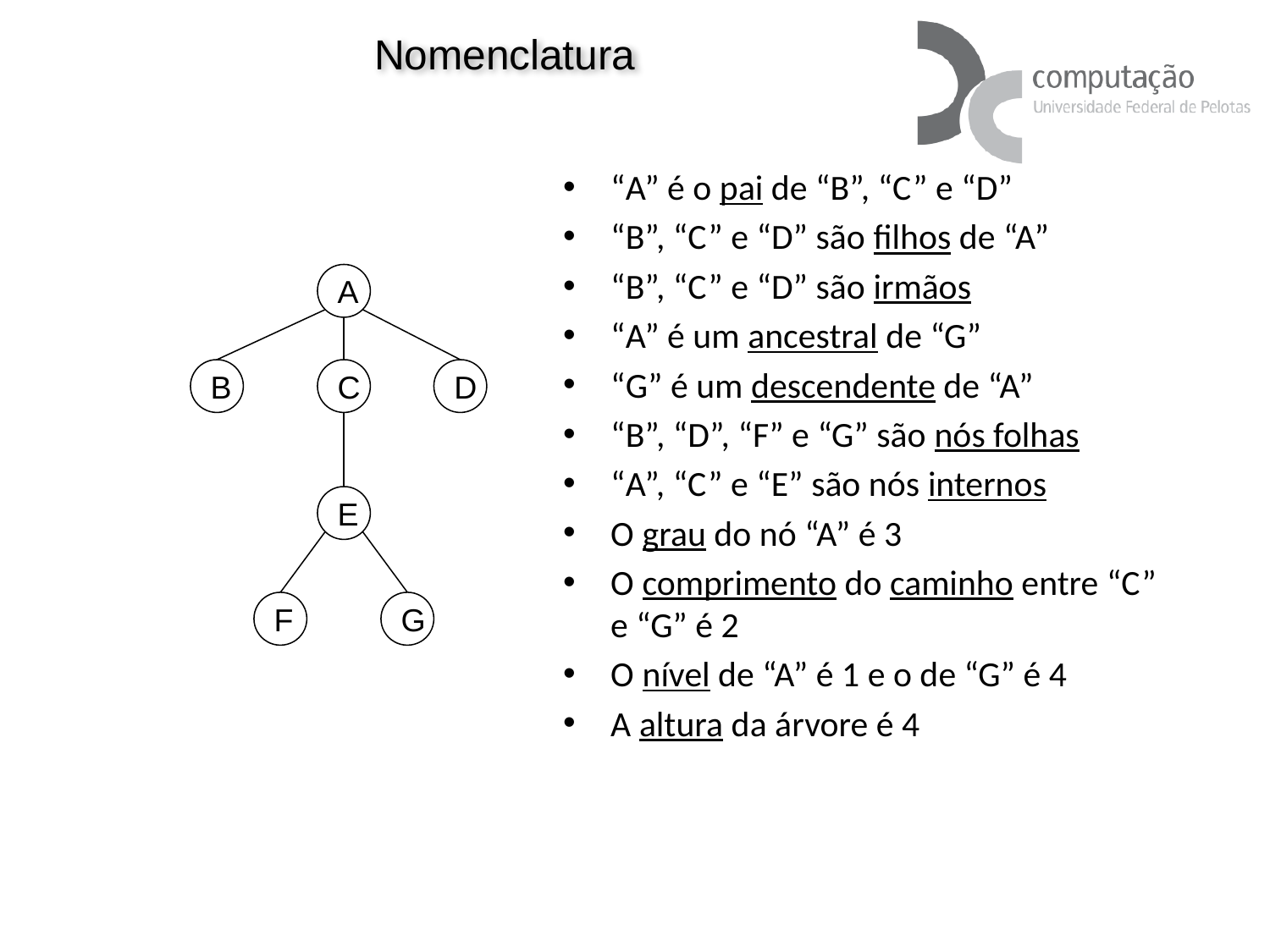

# Nomenclatura
“A” é o pai de “B”, “C” e “D”
“B”, “C” e “D” são filhos de “A”
“B”, “C” e “D” são irmãos
“A” é um ancestral de “G”
“G” é um descendente de “A”
“B”, “D”, “F” e “G” são nós folhas
“A”, “C” e “E” são nós internos
O grau do nó “A” é 3
O comprimento do caminho entre “C” e “G” é 2
O nível de “A” é 1 e o de “G” é 4
A altura da árvore é 4
A
B
C
D
E
F
G